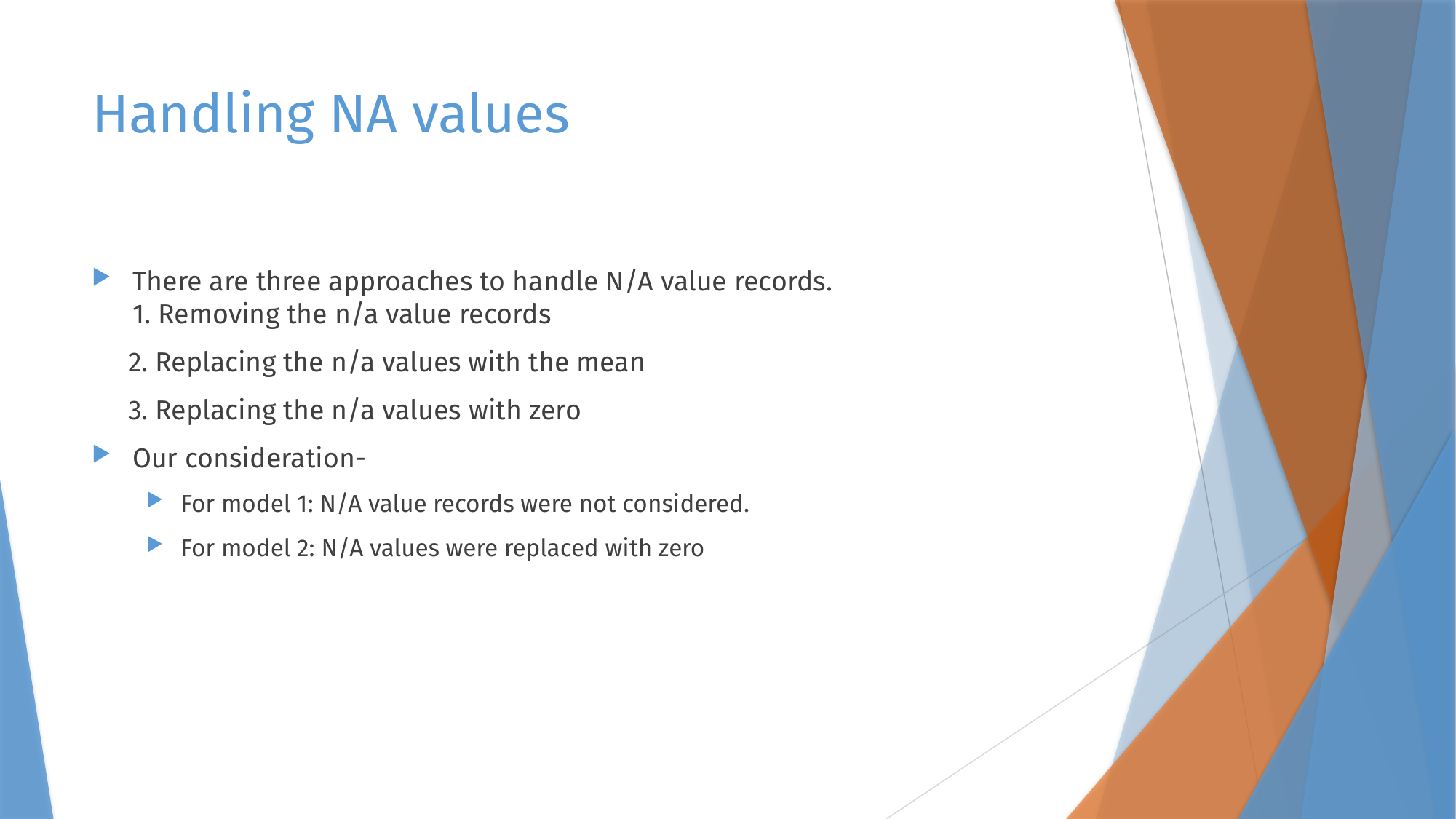

# Handling NA values
There are three approaches to handle N/A value records.
1. Removing the n/a value records
     2. Replacing the n/a values with the mean
     3. Replacing the n/a values with zero
Our consideration-
For model 1: N/A value records were not considered.
For model 2: N/A values were replaced with zero